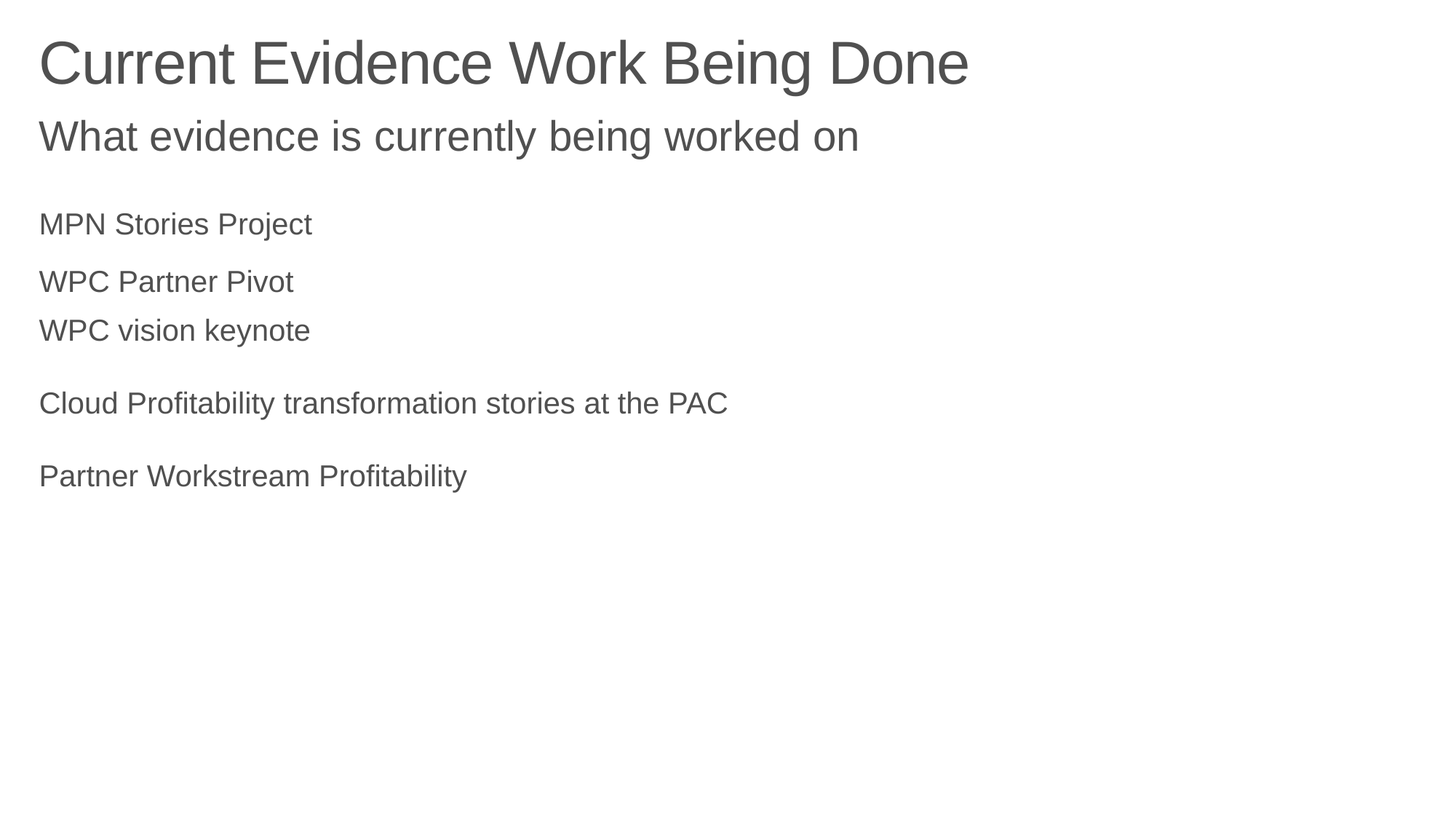

# Current Evidence Work Being Done
What evidence is currently being worked on

MPN Stories Project
WPC Partner Pivot
WPC vision keynote

Cloud Profitability transformation stories at the PAC

Partner Workstream Profitability